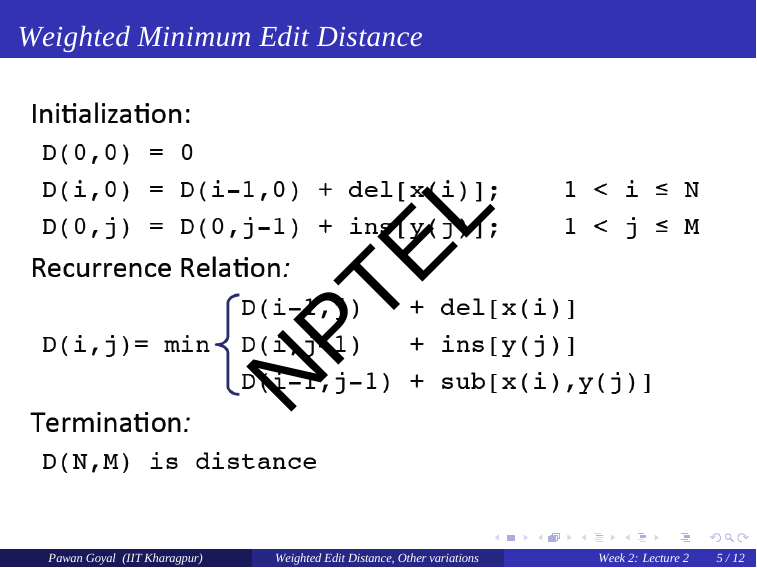

# Weighted Minimum Edit Distance

NPTEL

Pawan Goyal  (IIT Kharagpur)
5 / 12
Weighted Edit Distance, Other variations
Week 2: Lecture 2